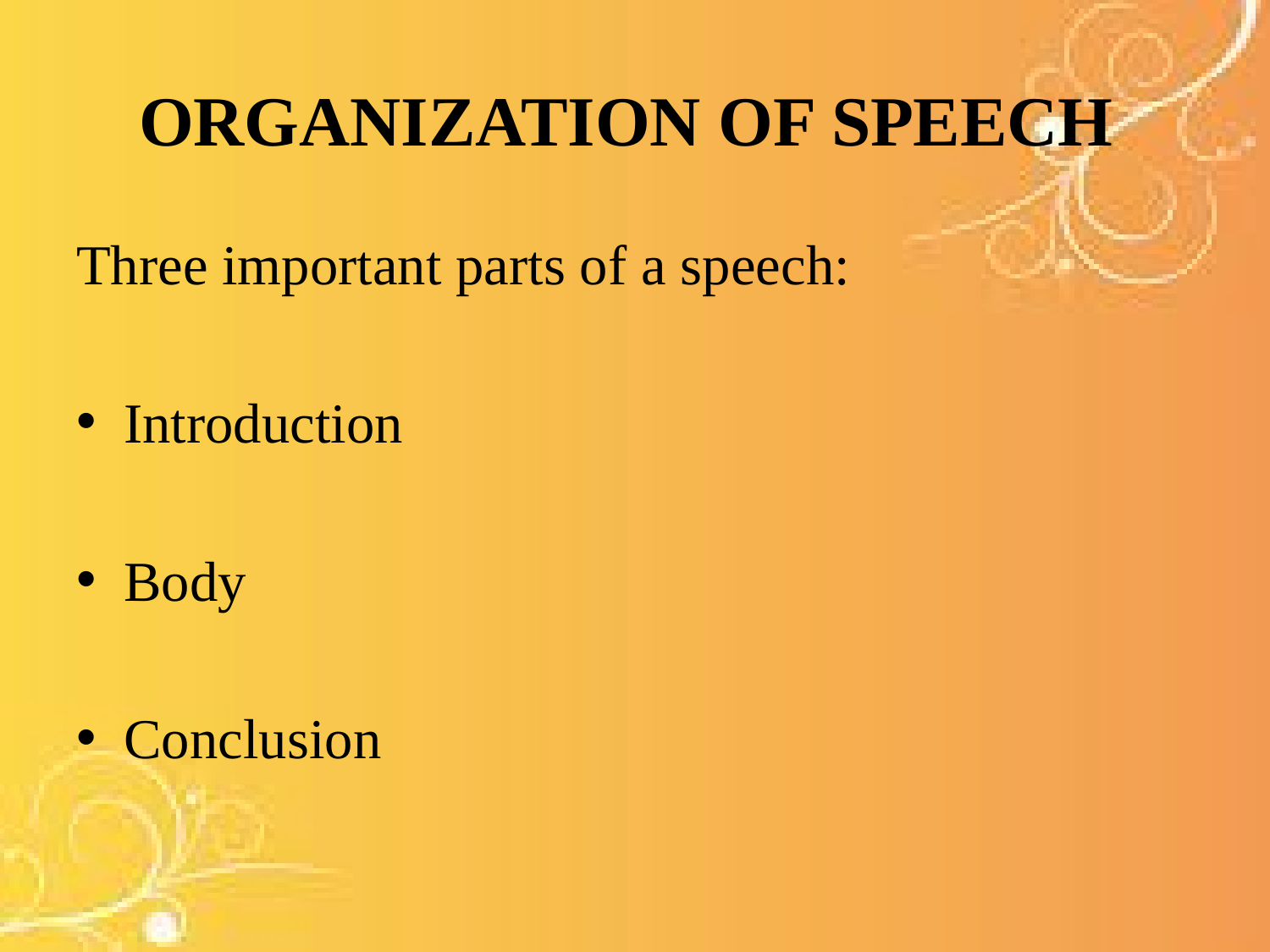

# ORGANIZATION OF SPEECH
Three important parts of a speech:

Introduction

Body

Conclusion